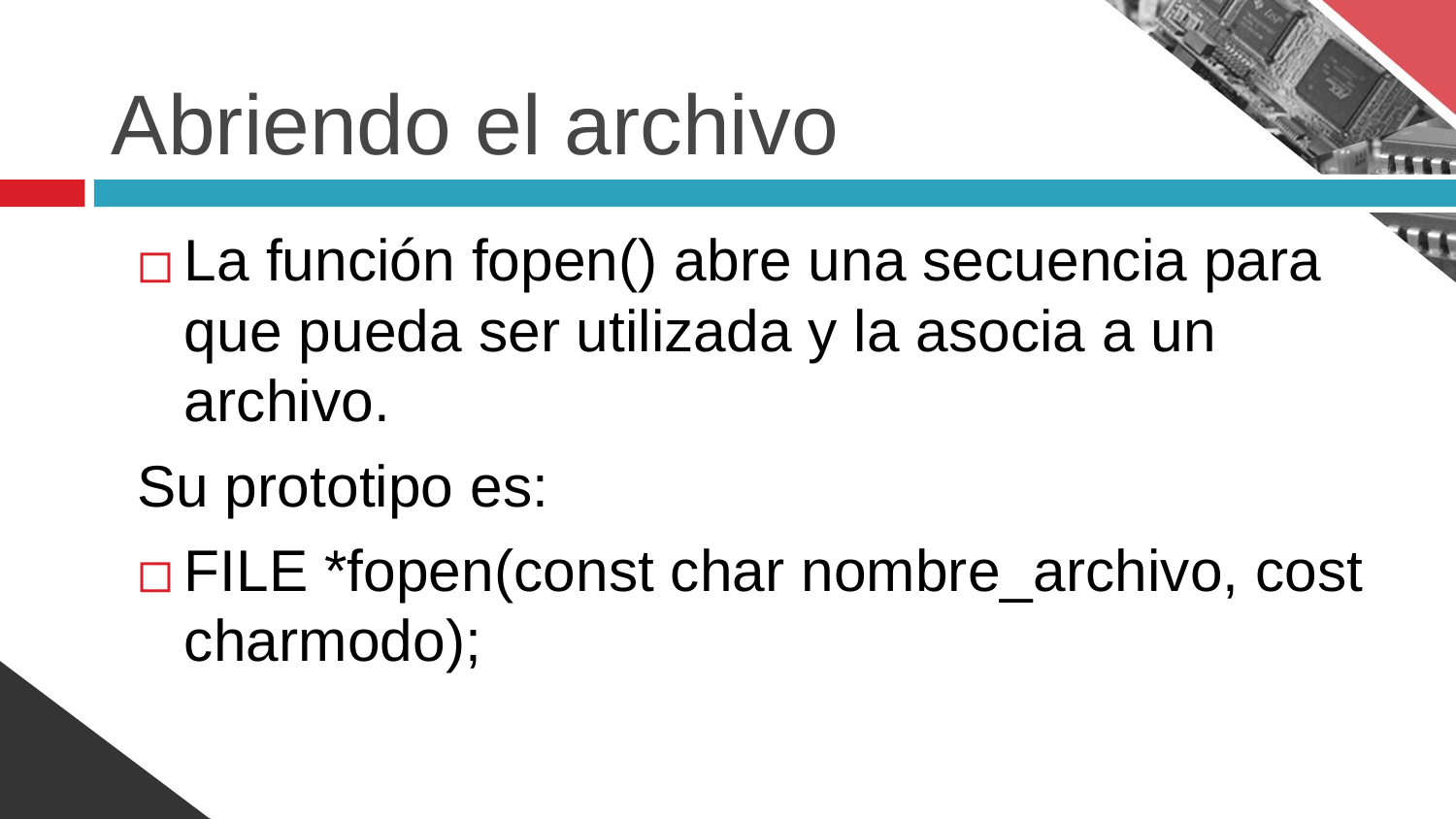

# Abriendo el archivo
La función fopen() abre una secuencia para que pueda ser utilizada y la asocia a un archivo.
Su prototipo es:
FILE *fopen(const char nombre_archivo, cost charmodo);